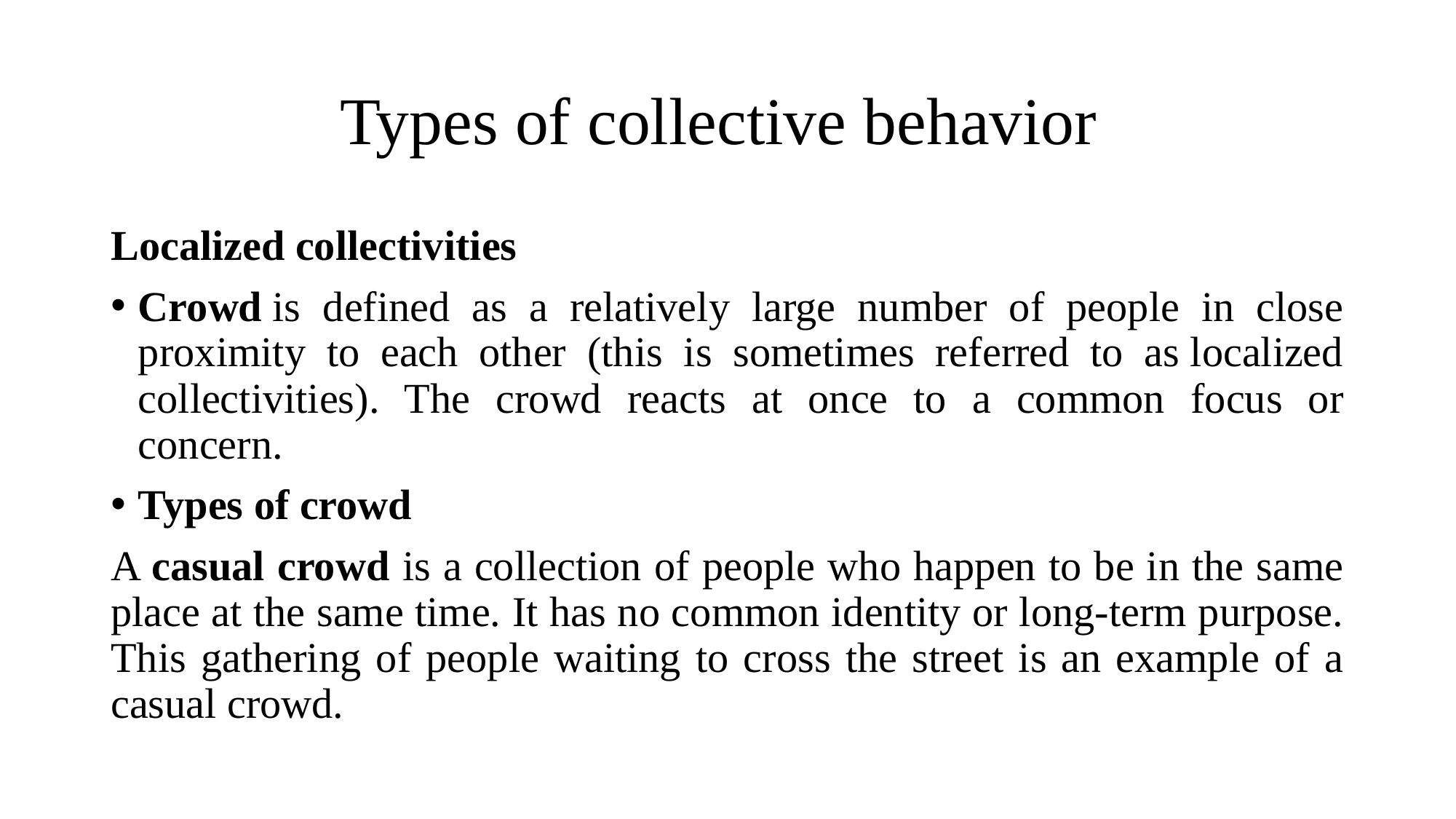

# Types of collective behavior
Localized collectivities
Crowd is defined as a relatively large number of people in close proximity to each other (this is sometimes referred to as localized collectivities). The crowd reacts at once to a common focus or concern.
Types of crowd
A casual crowd is a collection of people who happen to be in the same place at the same time. It has no common identity or long-term purpose. This gathering of people waiting to cross the street is an example of a casual crowd.